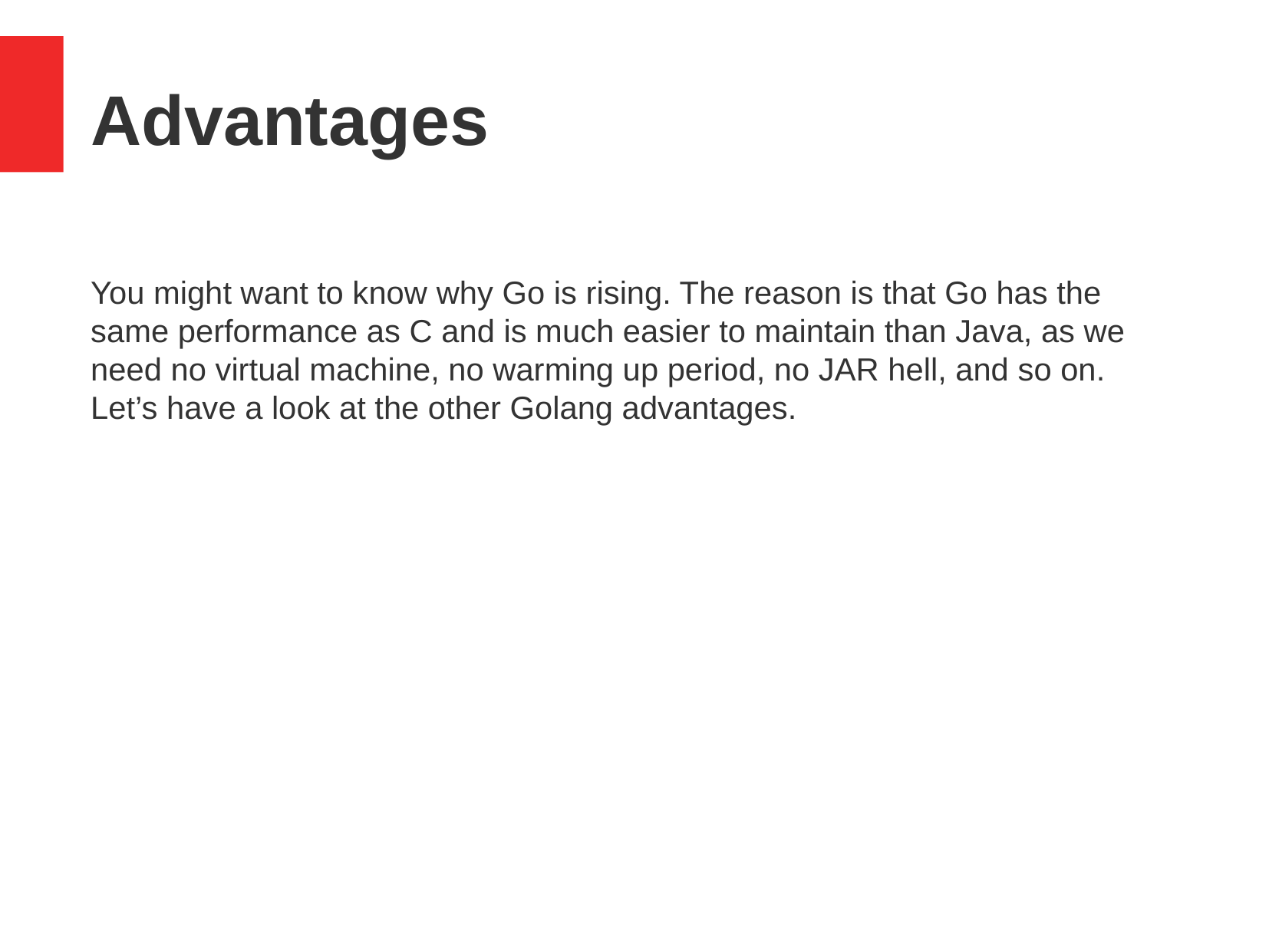

Advantages
You might want to know why Go is rising. The reason is that Go has the same performance as C and is much easier to maintain than Java, as we need no virtual machine, no warming up period, no JAR hell, and so on. Let’s have a look at the other Golang advantages.